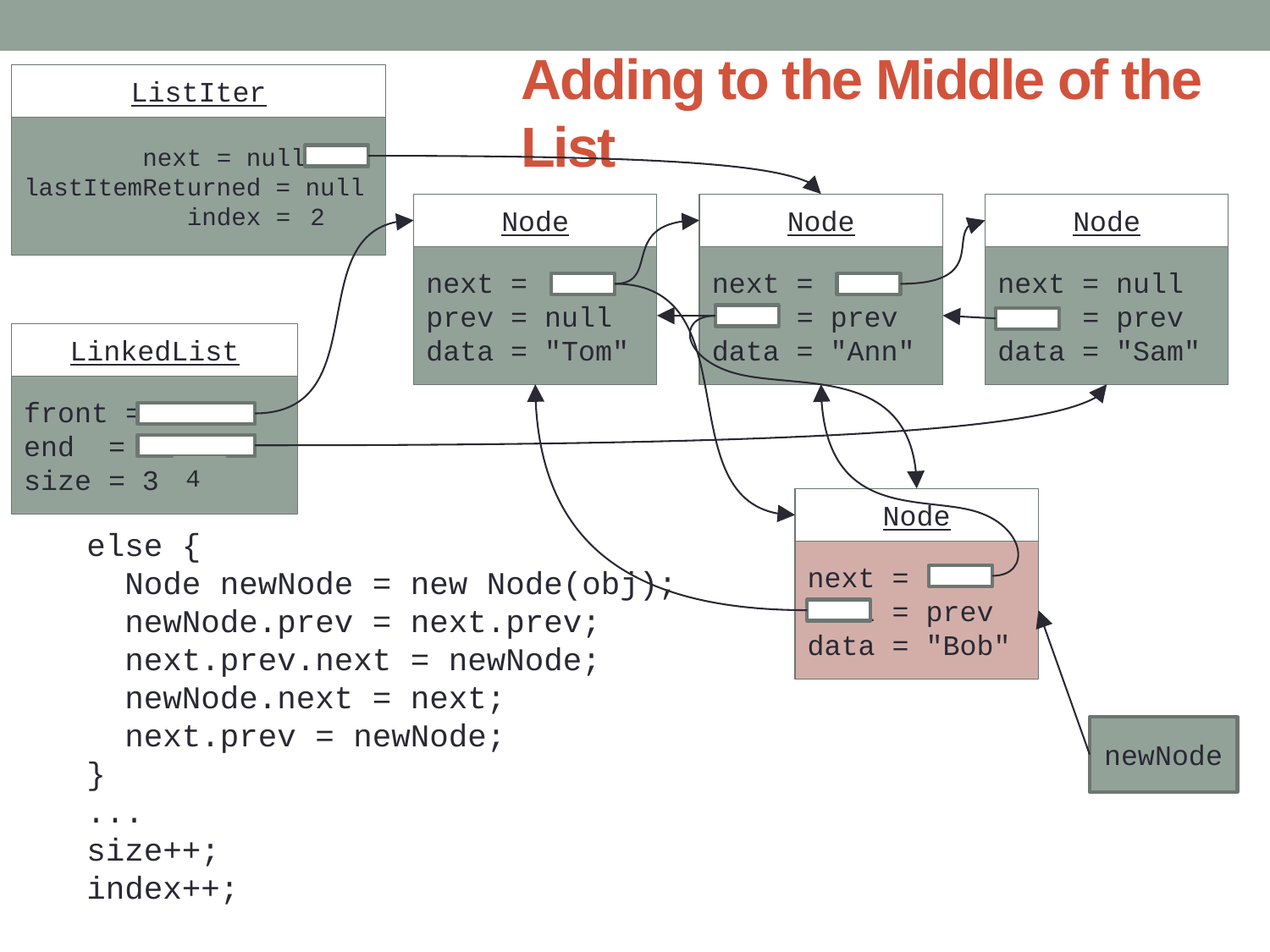

Adding to the Middle of the List
ListIter
        next = null
lastItemReturned = null
           index = 1

Node
next =
prev = null
data = "Tom"

Node
Node
next = null
     = prev
data = "Sam"

2
next =
     = prev
data = "Ann"

LinkedList
front = null
end  = null
size = 3

4
Node
next = null
null = prev
data = "Bob"
newNode
else {
  Node newNode = new Node(obj);
  newNode.prev = next.prev;
  next.prev.next = newNode;
  newNode.next = next;
  next.prev = newNode;
}
...
size++;
index++;